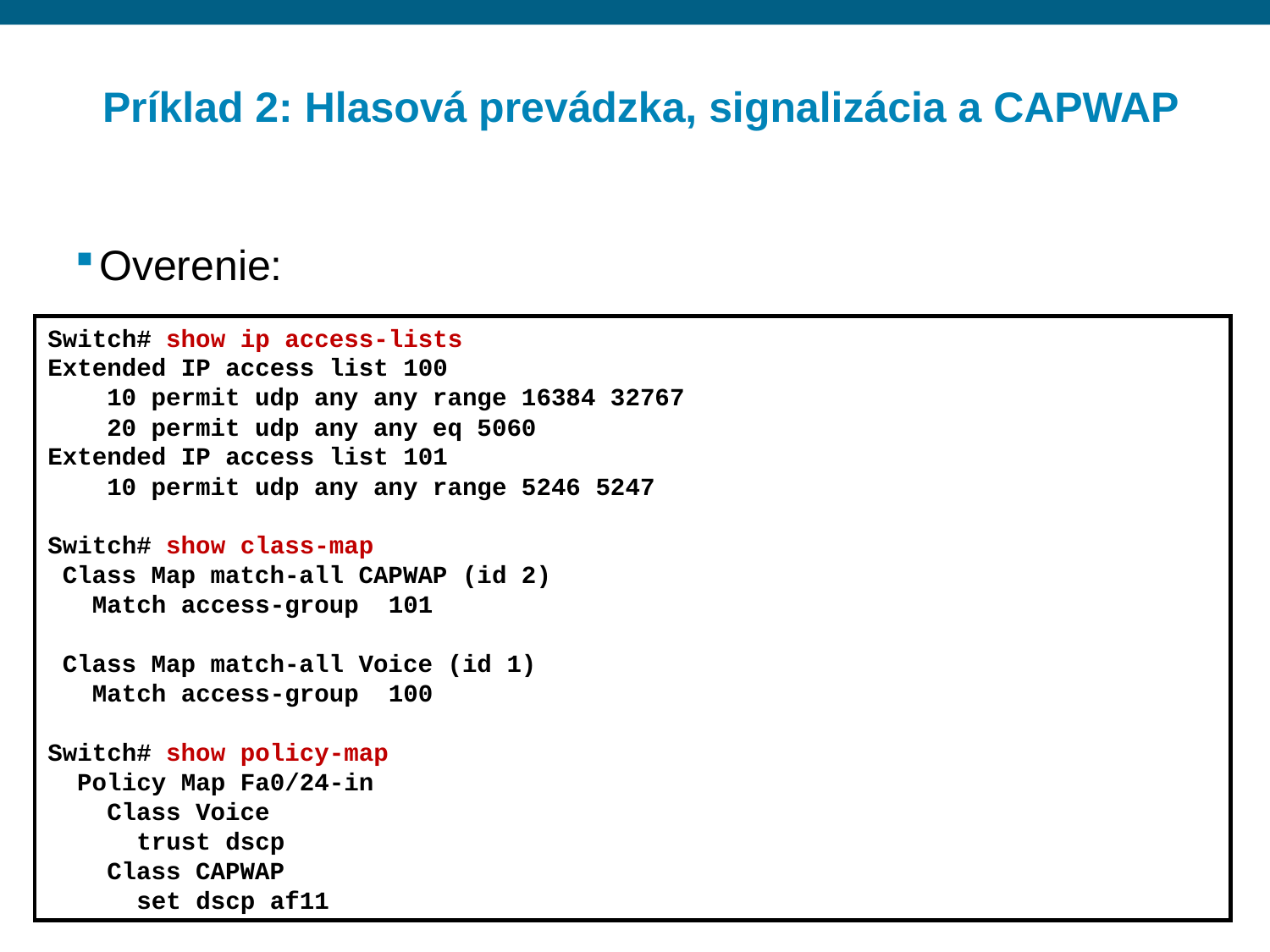

# Príklad 2: Hlasová prevádzka, signalizácia a CAPWAP
Overenie:
Switch# show ip access-lists
Extended IP access list 100
    10 permit udp any any range 16384 32767
    20 permit udp any any eq 5060
Extended IP access list 101
    10 permit udp any any range 5246 5247

Switch# show class-map
 Class Map match-all CAPWAP (id 2)
   Match access-group  101

 Class Map match-all Voice (id 1)
   Match access-group  100

Switch# show policy-map
  Policy Map Fa0/24-in
    Class Voice
      trust dscp
    Class CAPWAP
      set dscp af11